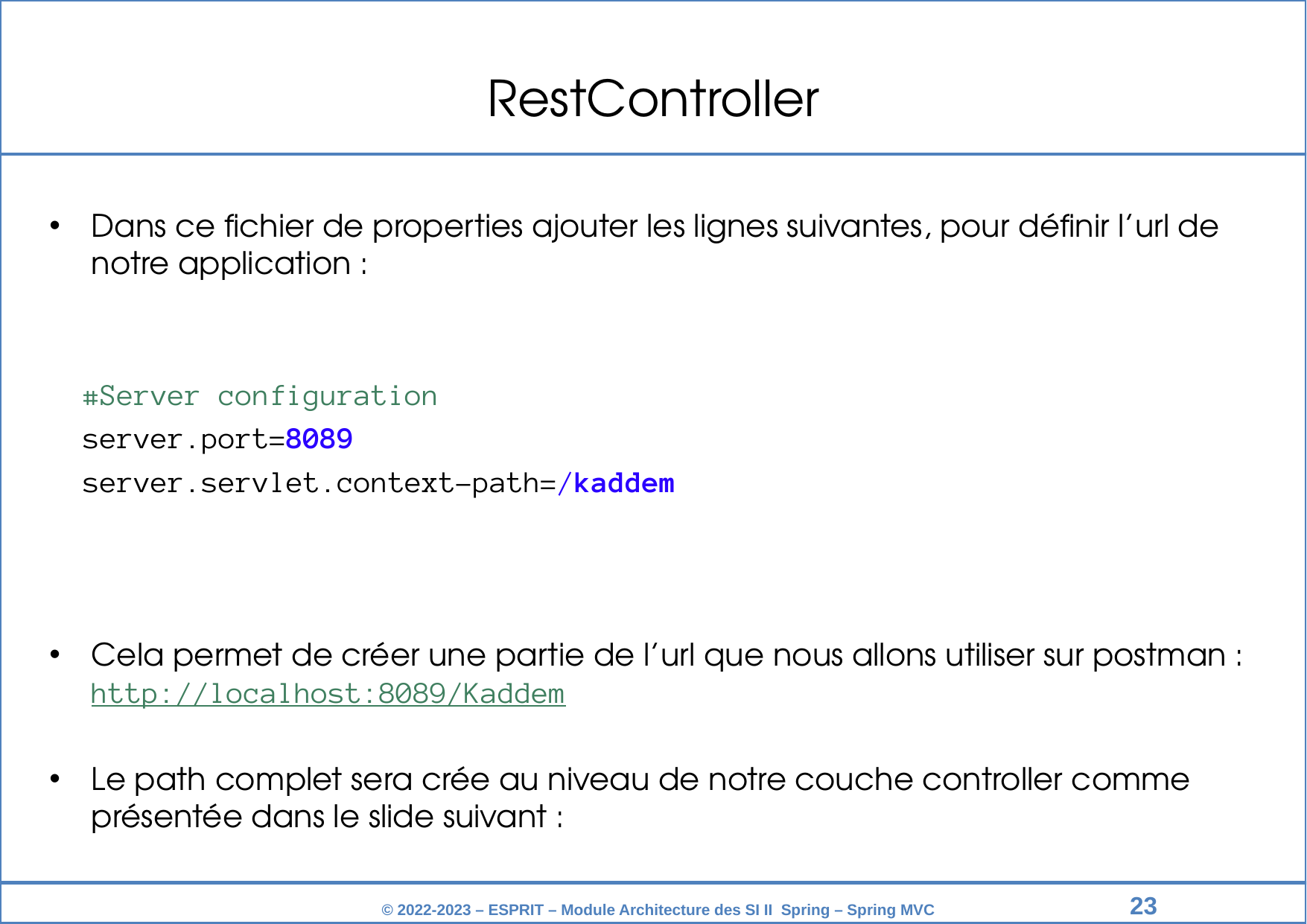

RestController

Dans ce fichier de properties ajouter les lignes suivantes, pour définir l’url de notre application :

  #Server configuration
  server.port=8089
  server.servlet.context-path=/kaddem

Cela permet de créer une partie de l’url que nous allons utiliser sur postman :   http://localhost:8089/Kaddem

Le path complet sera crée au niveau de notre couche controller comme présentée dans le slide suivant :

23